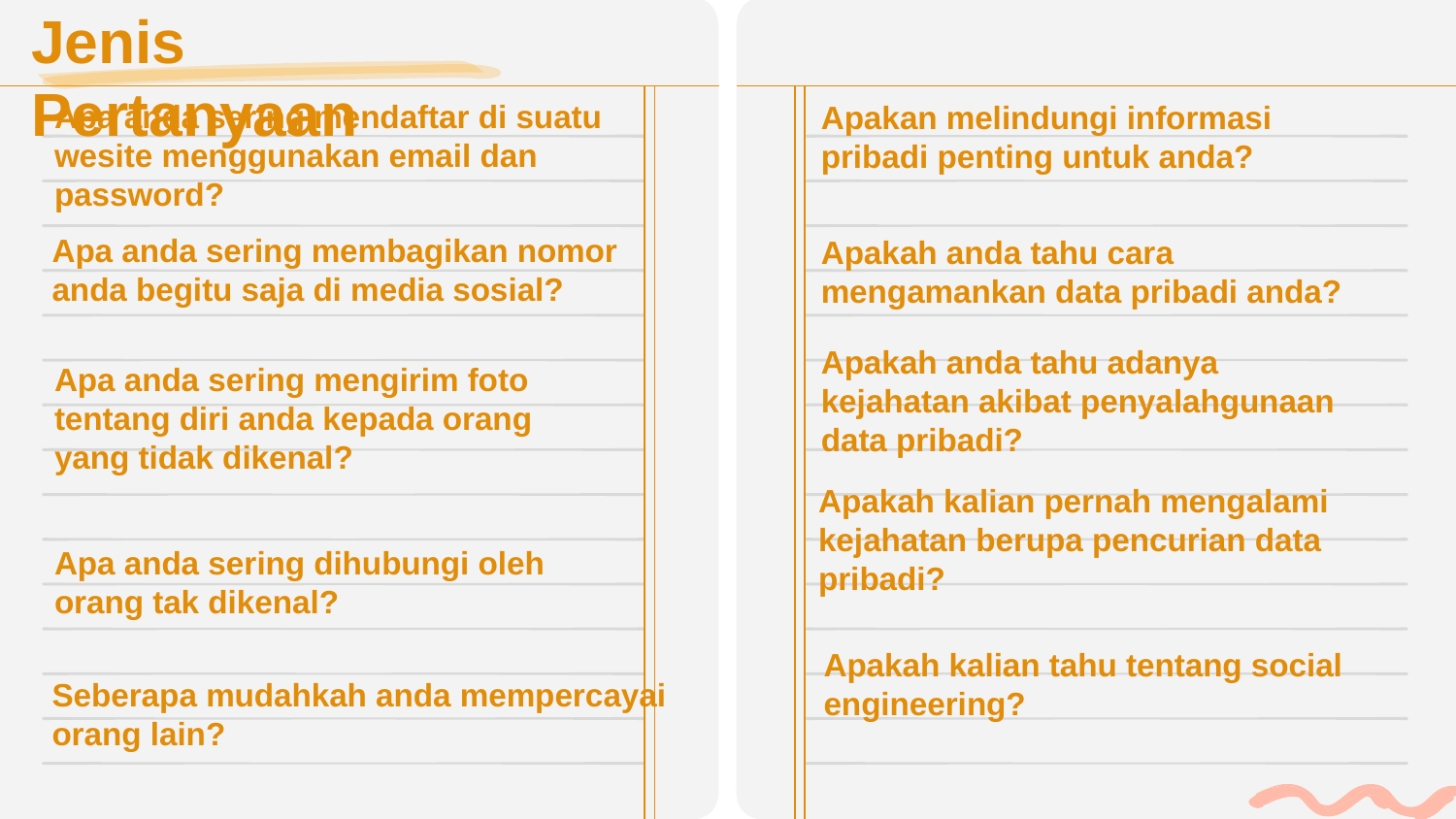

# Jenis Pertanyaan

Apa anda sering mendaftar di suatu wesite menggunakan email dan password?
Apakan melindungi informasi pribadi penting untuk anda?
Apa anda sering membagikan nomor anda begitu saja di media sosial?
Apakah anda tahu cara mengamankan data pribadi anda?
Apakah anda tahu adanya kejahatan akibat penyalahgunaan data pribadi?
Apa anda sering mengirim foto tentang diri anda kepada orang yang tidak dikenal?
Apakah kalian pernah mengalami kejahatan berupa pencurian data pribadi?
Apa anda sering dihubungi oleh orang tak dikenal?
Apakah kalian tahu tentang social engineering?
Seberapa mudahkah anda mempercayai orang lain?